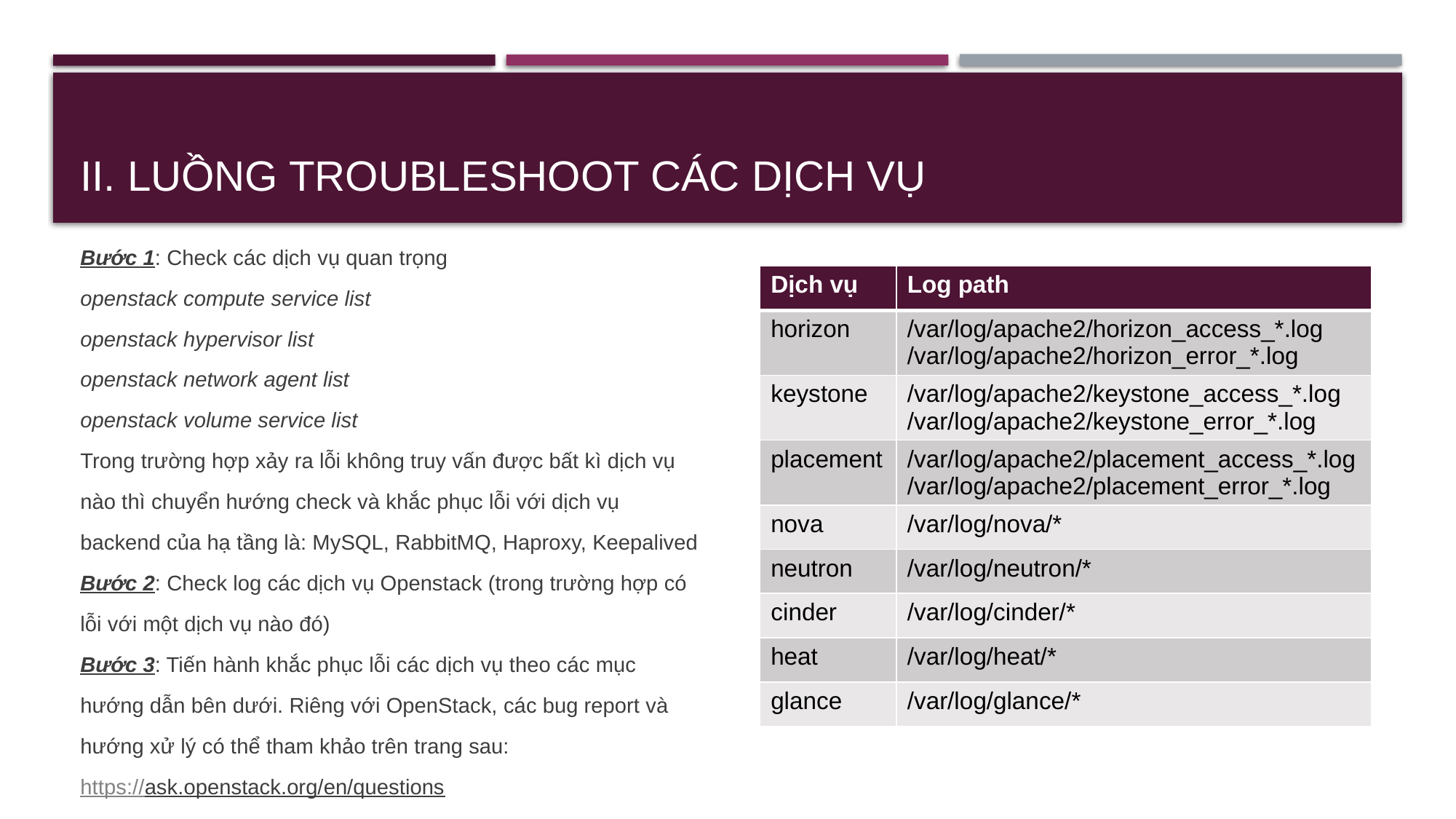

# II. Luồng troubleshoot các dịch vụ
Bước 1: Check các dịch vụ quan trọng
openstack compute service list
openstack hypervisor list
openstack network agent list
openstack volume service list
Trong trường hợp xảy ra lỗi không truy vấn được bất kì dịch vụ nào thì chuyển hướng check và khắc phục lỗi với dịch vụ backend của hạ tầng là: MySQL, RabbitMQ, Haproxy, Keepalived
Bước 2: Check log các dịch vụ Openstack (trong trường hợp có lỗi với một dịch vụ nào đó)
Bước 3: Tiến hành khắc phục lỗi các dịch vụ theo các mục hướng dẫn bên dưới. Riêng với OpenStack, các bug report và hướng xử lý có thể tham khảo trên trang sau:
https://ask.openstack.org/en/questions

| Dịch vụ | Log path |
| --- | --- |
| horizon | /var/log/apache2/horizon\_access\_\*.log /var/log/apache2/horizon\_error\_\*.log |
| keystone | /var/log/apache2/keystone\_access\_\*.log /var/log/apache2/keystone\_error\_\*.log |
| placement | /var/log/apache2/placement\_access\_\*.log /var/log/apache2/placement\_error\_\*.log |
| nova | /var/log/nova/\* |
| neutron | /var/log/neutron/\* |
| cinder | /var/log/cinder/\* |
| heat | /var/log/heat/\* |
| glance | /var/log/glance/\* |